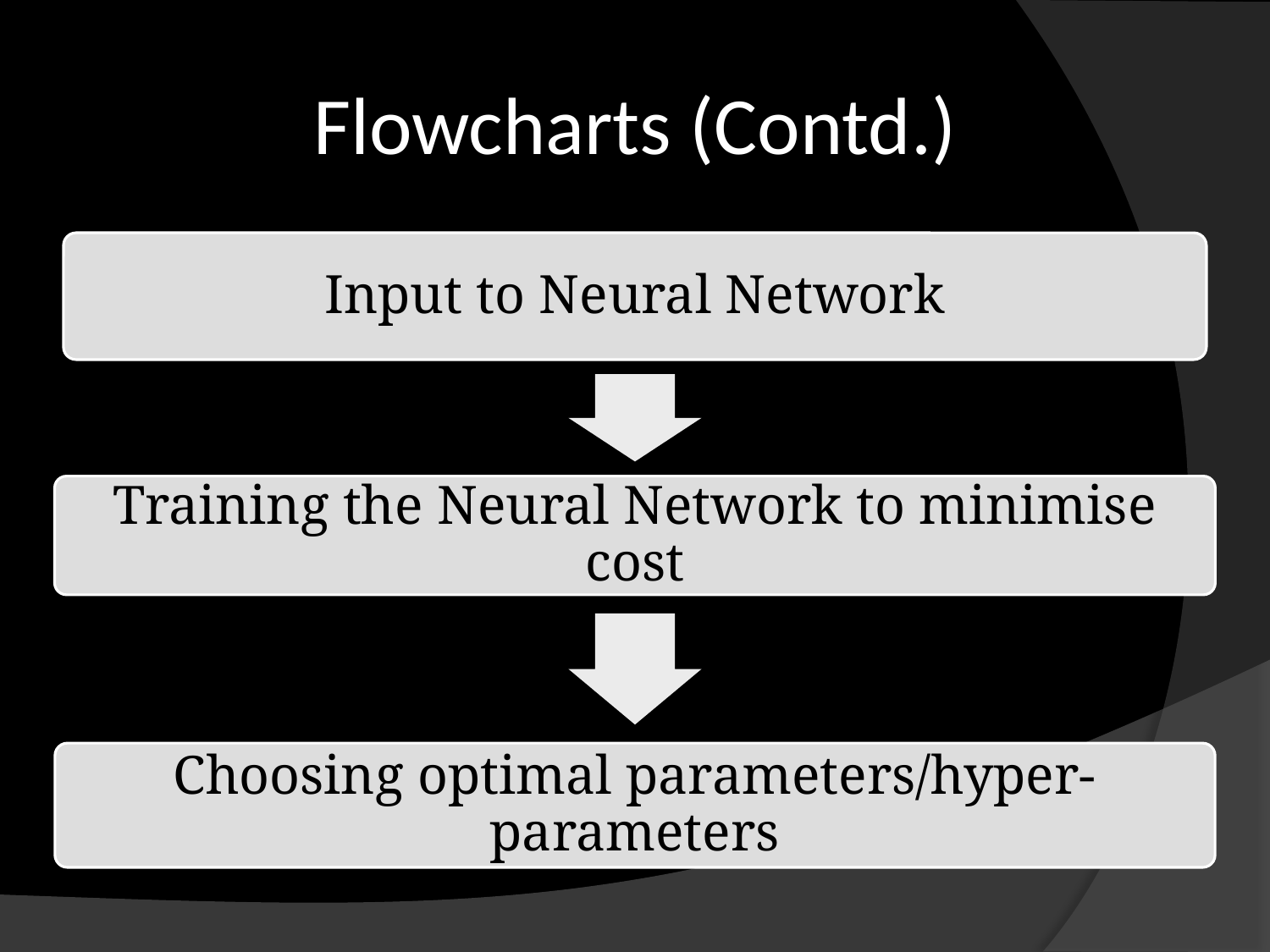

# Flowcharts (Contd.)
Input to Neural Network

Training the Neural Network to minimise cost

Choosing optimal parameters/hyper-parameters